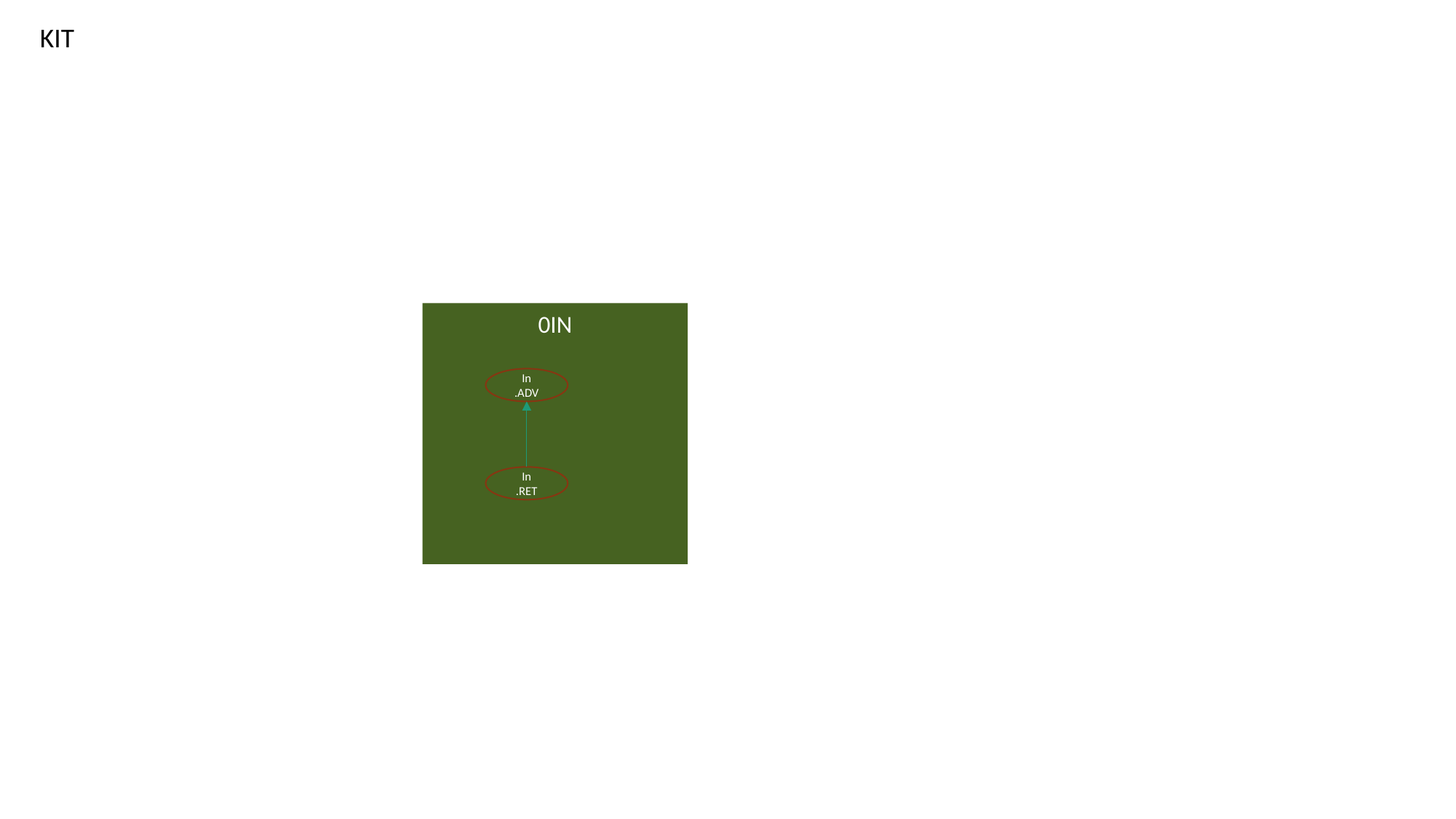

# KIT
lib/Cylinder/Double
[In]
lib/Cylinder/Double
[1st_stp]
lib/Cylinder/Double
[1st_usb]
lib/Cylinder/Double
[2nd_stp]
lib/Cylinder/Double
[2nd_usb]
0IN
In
.ADV
In
.RET
lib/Cylinder/Double
[3rd_stp]
lib/Cylinder/Double
[3rd_usb]
lib/Cylinder/Double
[4th_stp]
lib/Cylinder/Double
[4th_usb]
lib/Cylinder/Double
[Out]
lib/Conveyor/CV
[Cv_RR]
lib/Conveyor/CVRemove[Cv_Frt]
lib/Conveyor/CVRemove[Part]